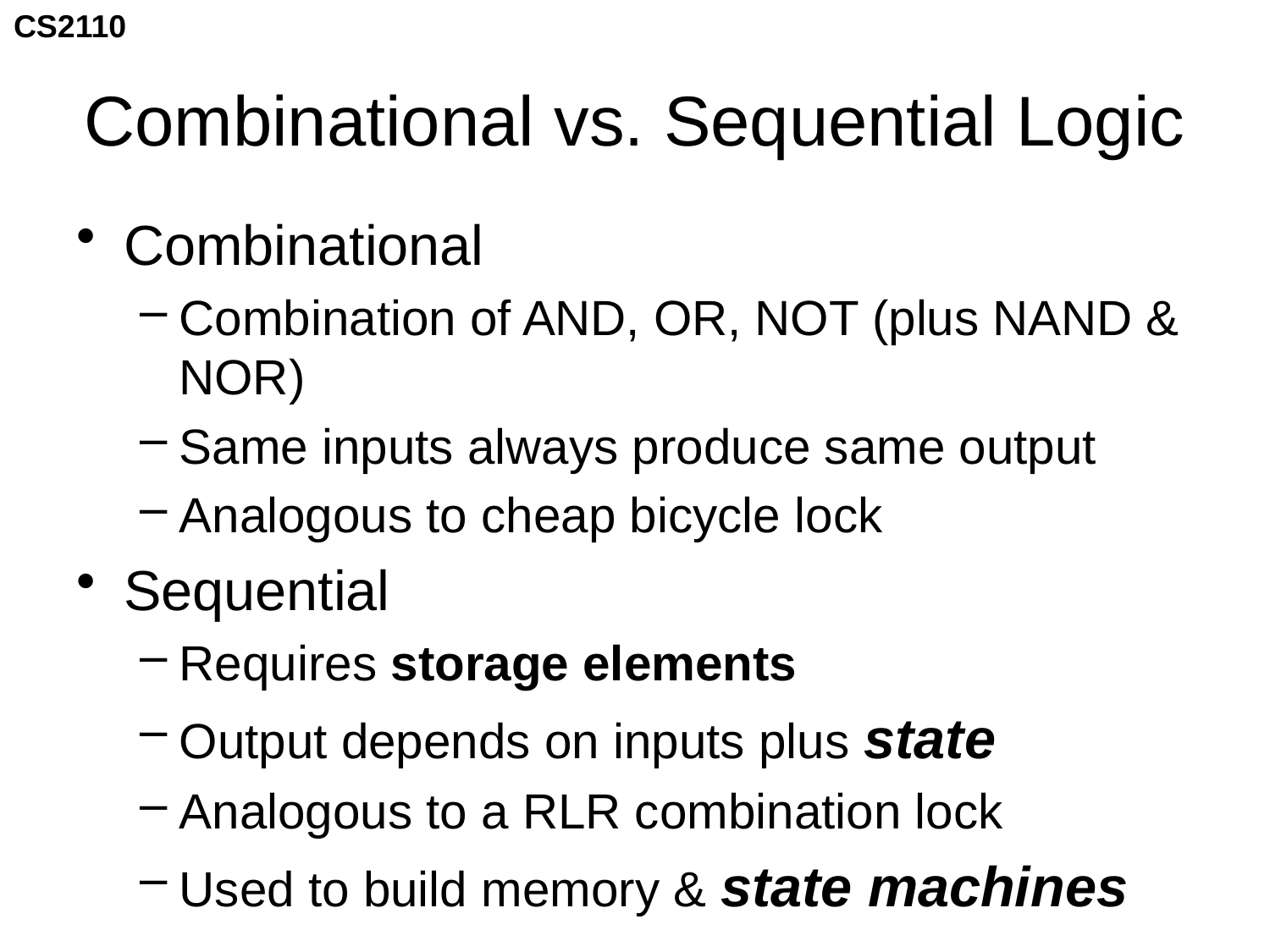

# Combinational vs. Sequential Logic
Combinational
Combination of AND, OR, NOT (plus NAND & NOR)
Same inputs always produce same output
Analogous to cheap bicycle lock
Sequential
Requires storage elements
Output depends on inputs plus state
Analogous to a RLR combination lock
Used to build memory & state machines